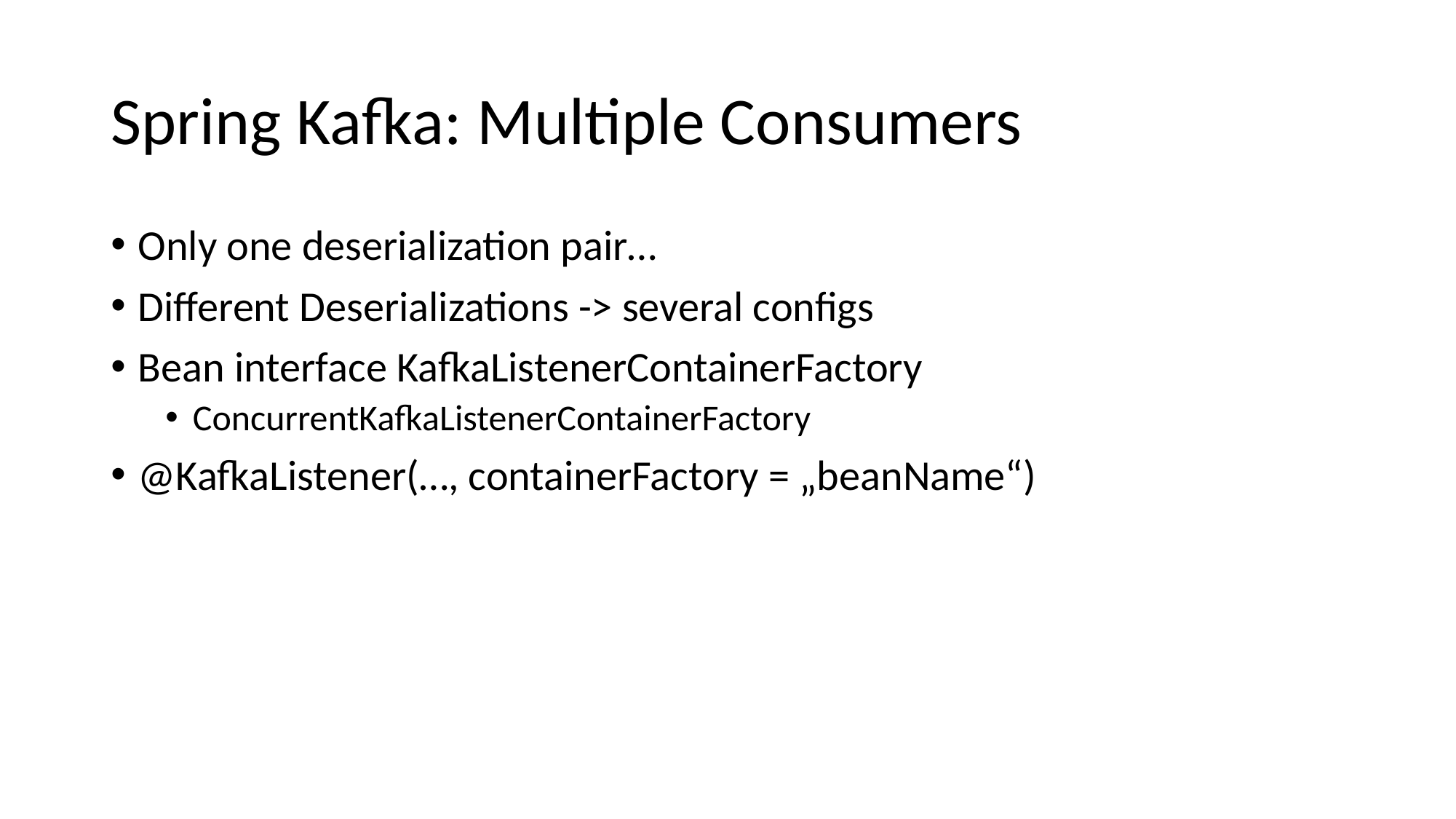

# Spring Kafka: Multiple Consumers
Only one deserialization pair…
Different Deserializations -> several configs
Bean interface KafkaListenerContainerFactory
ConcurrentKafkaListenerContainerFactory
@KafkaListener(…, containerFactory = „beanName“)